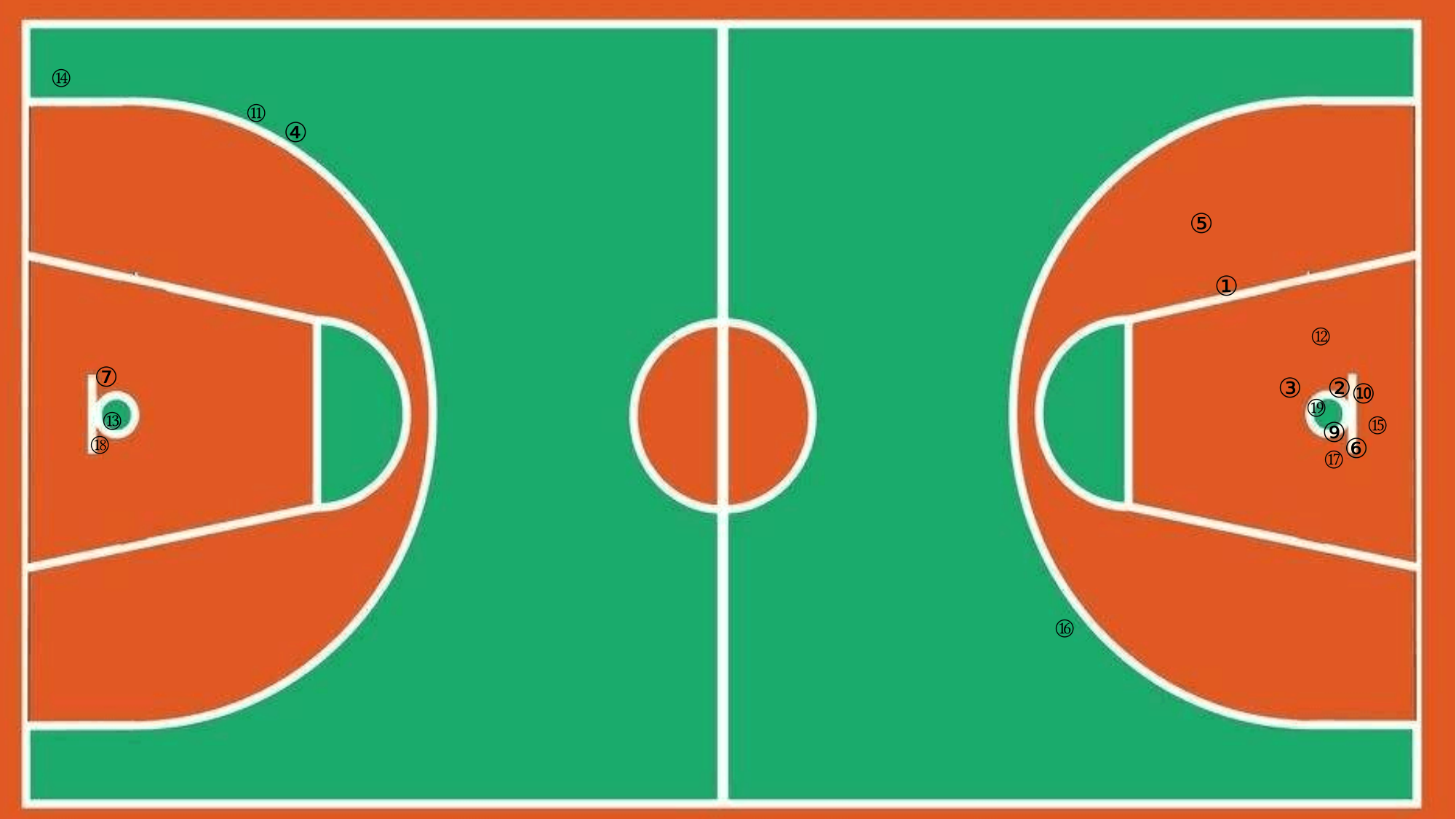

⑭
⑪
④
⑤
①
⑫
⑦
③
②
⑩
⑲
⑬
⑮
⑨
⑱
⑥
⑰
⑯